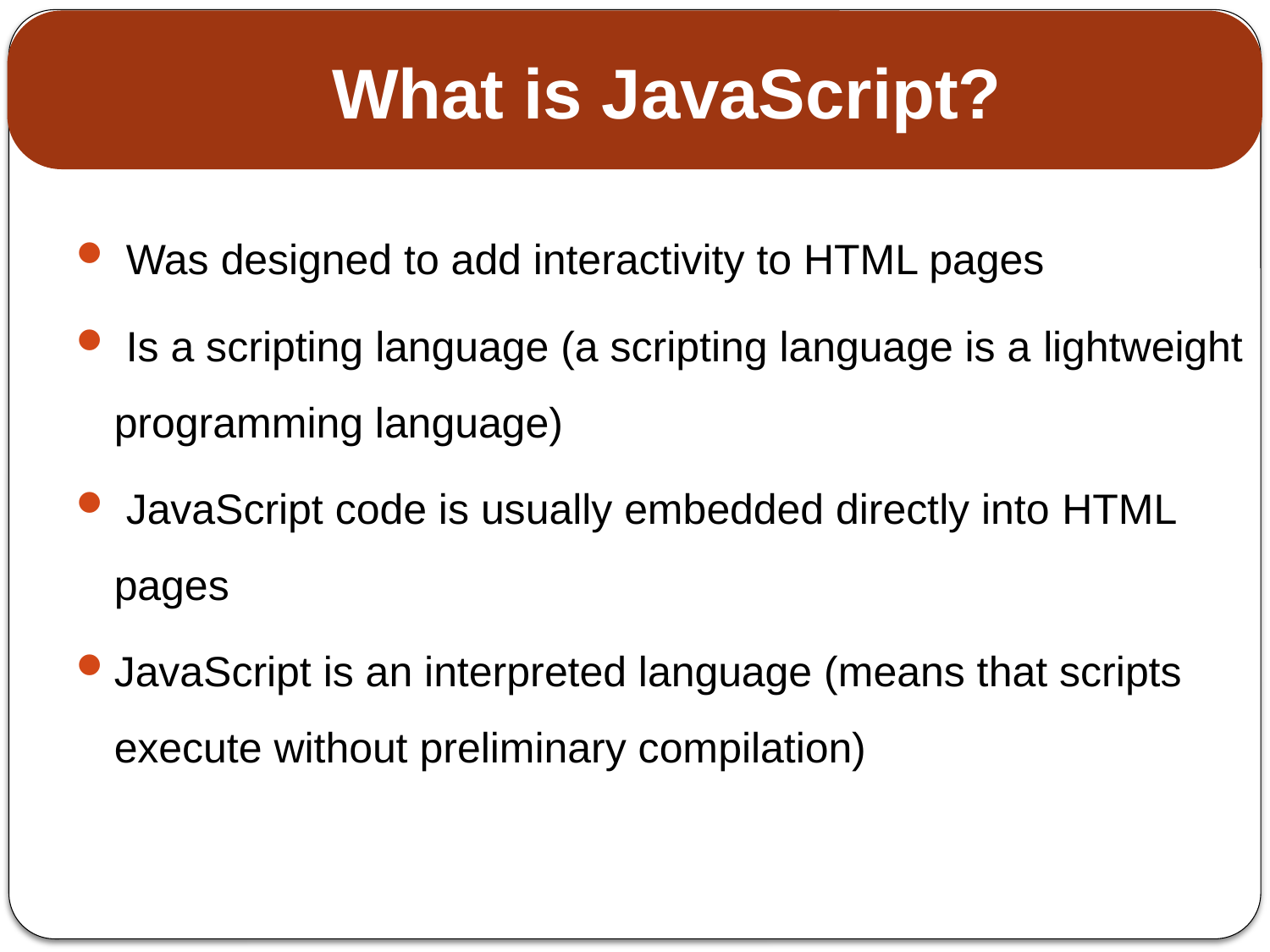

# What is JavaScript?
 Was designed to add interactivity to HTML pages
 Is a scripting language (a scripting language is a lightweight programming language)
 JavaScript code is usually embedded directly into HTML pages
JavaScript is an interpreted language (means that scripts execute without preliminary compilation)
2